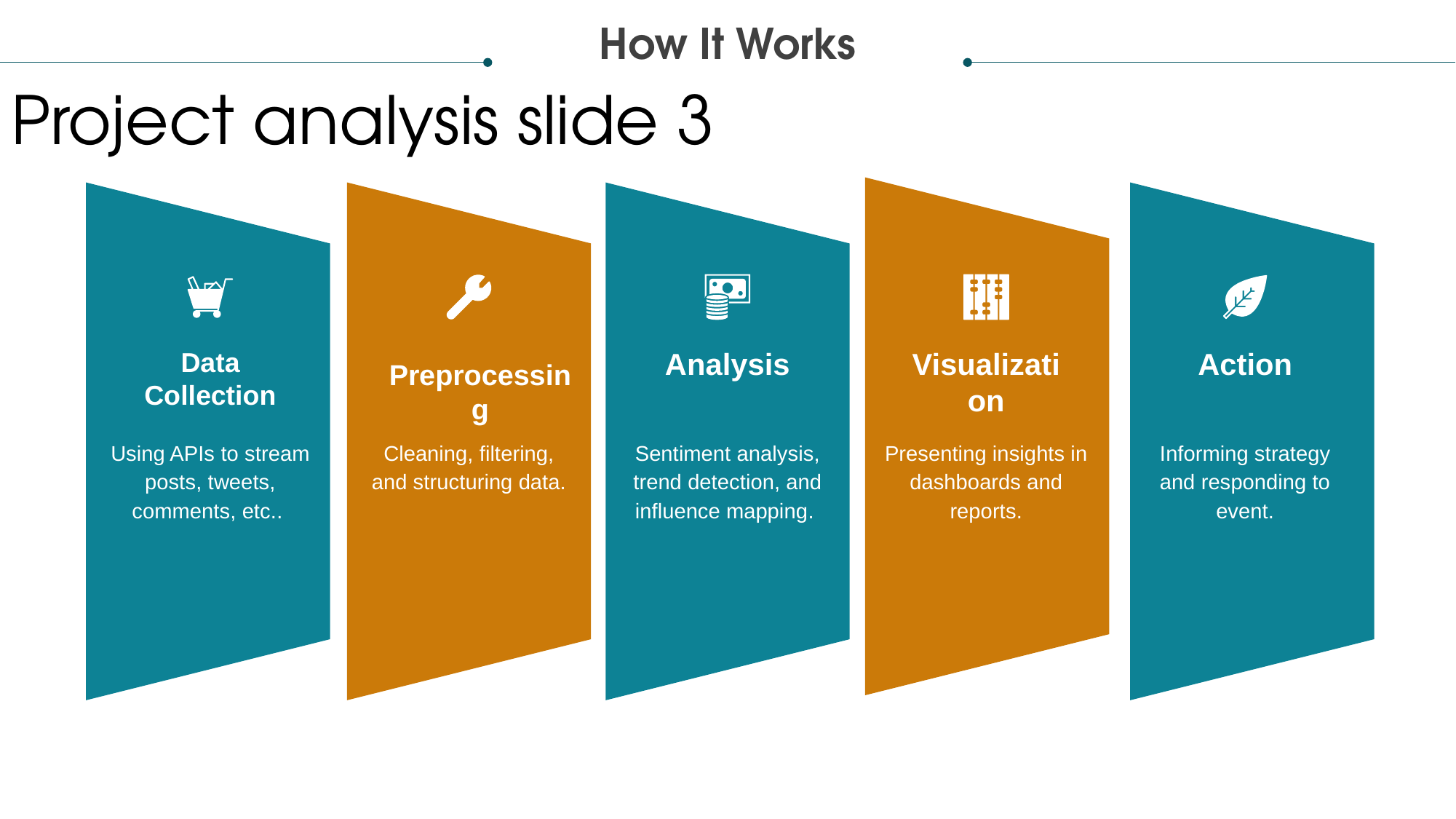

How It Works
Project analysis slide 3

Data Collection
Analysis
Visualization
Action
Preprocessing
Using APIs to stream posts, tweets, comments, etc..
Cleaning, filtering, and structuring data.
Sentiment analysis, trend detection, and influence mapping.
Presenting insights in dashboards and reports.
Informing strategy and responding to event.